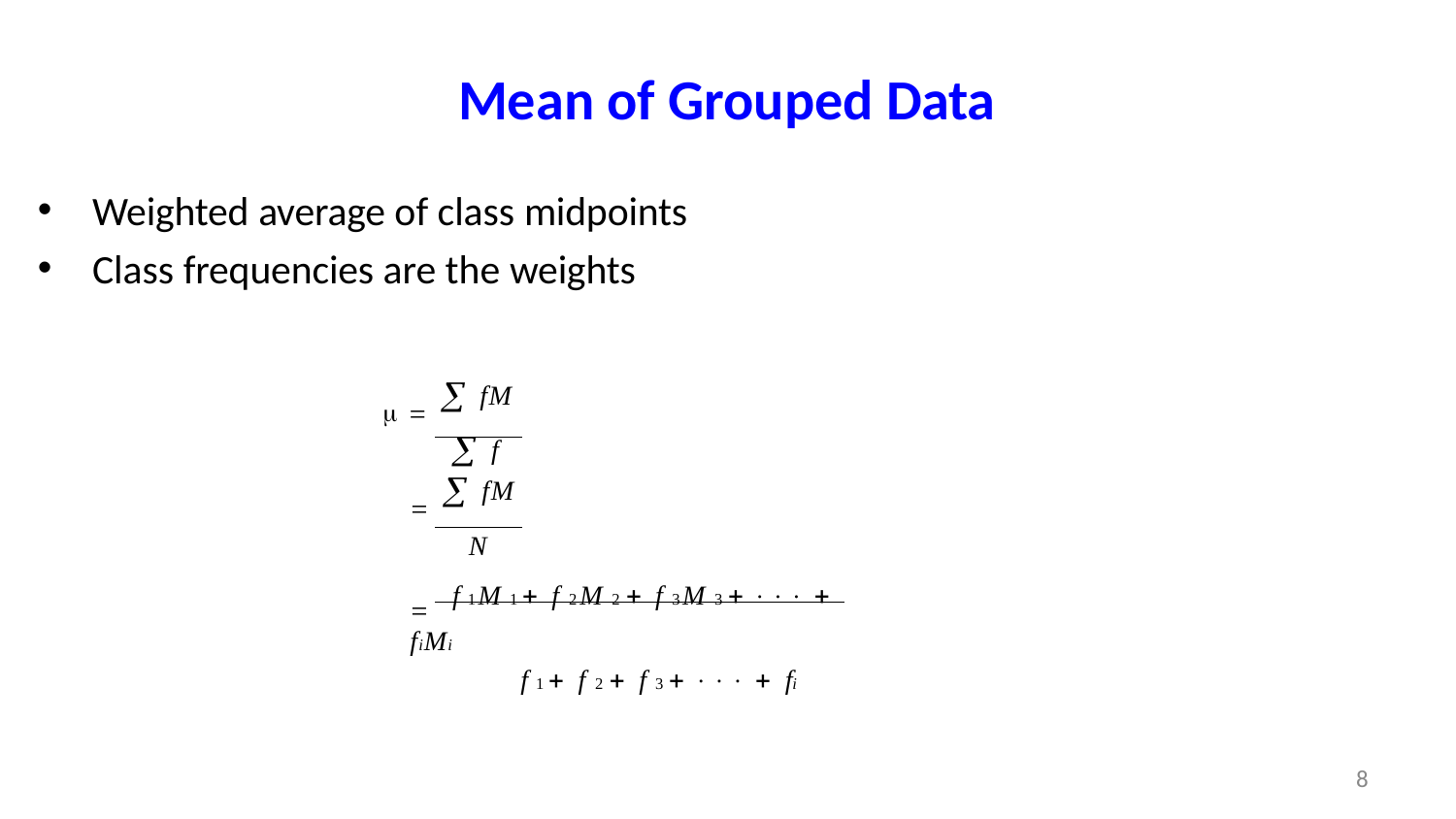

# Mean of Grouped Data
Weighted average of class midpoints
Class frequencies are the weights

μ = ∑ fM
∑ f
= ∑ fM
N
= f 1M 1 + f 2M 2 + f 3M 3 + ⋅⋅⋅ + fiMi
f 1 + f 2 + f 3 + ⋅⋅⋅ + fi

8